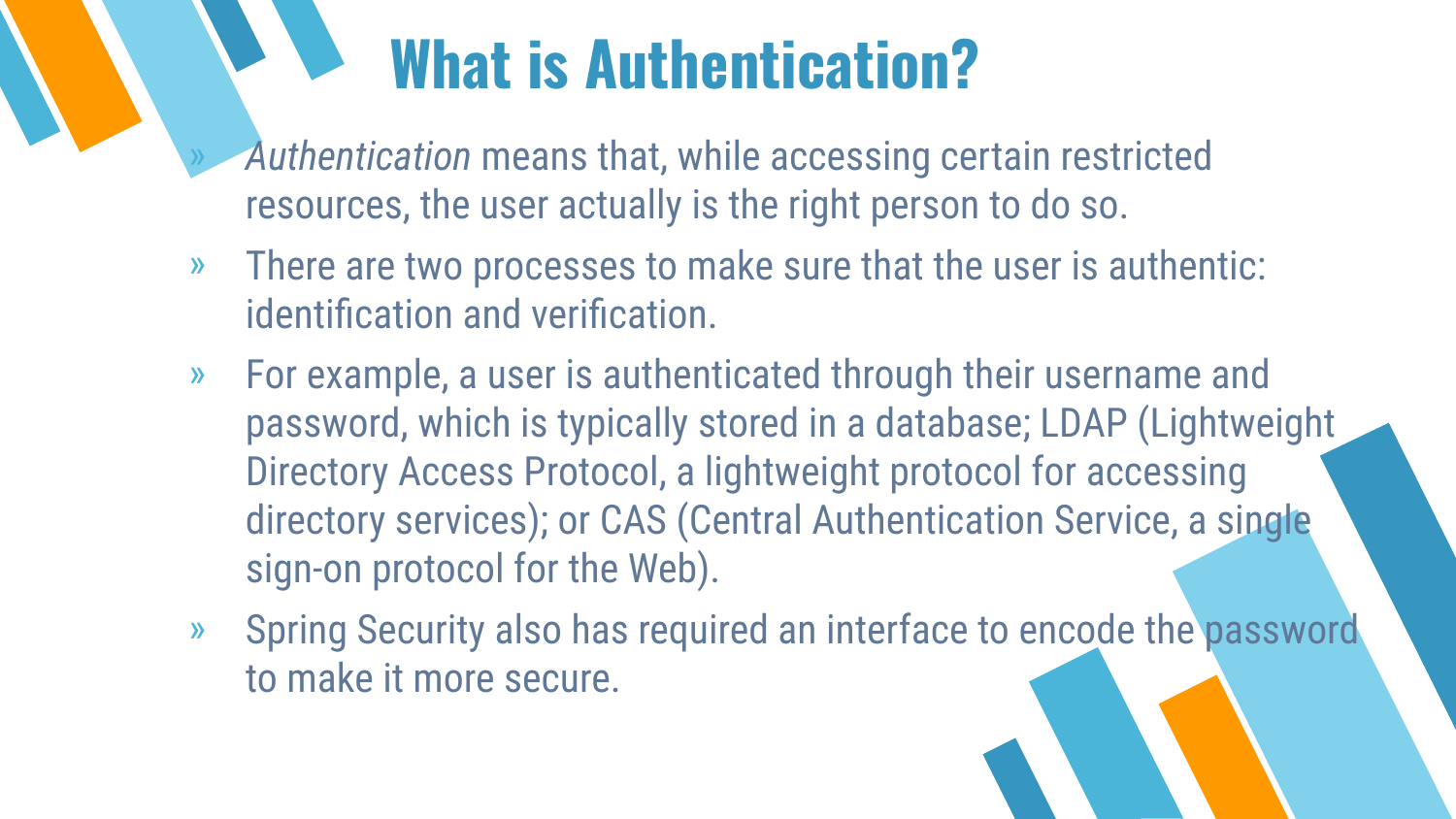

# What is Authentication?
Authentication means that, while accessing certain restricted resources, the user actually is the right person to do so.
There are two processes to make sure that the user is authentic: identification and verification.
For example, a user is authenticated through their username and password, which is typically stored in a database; LDAP (Lightweight Directory Access Protocol, a lightweight protocol for accessing directory services); or CAS (Central Authentication Service, a single sign-on protocol for the Web).
Spring Security also has required an interface to encode the password to make it more secure.